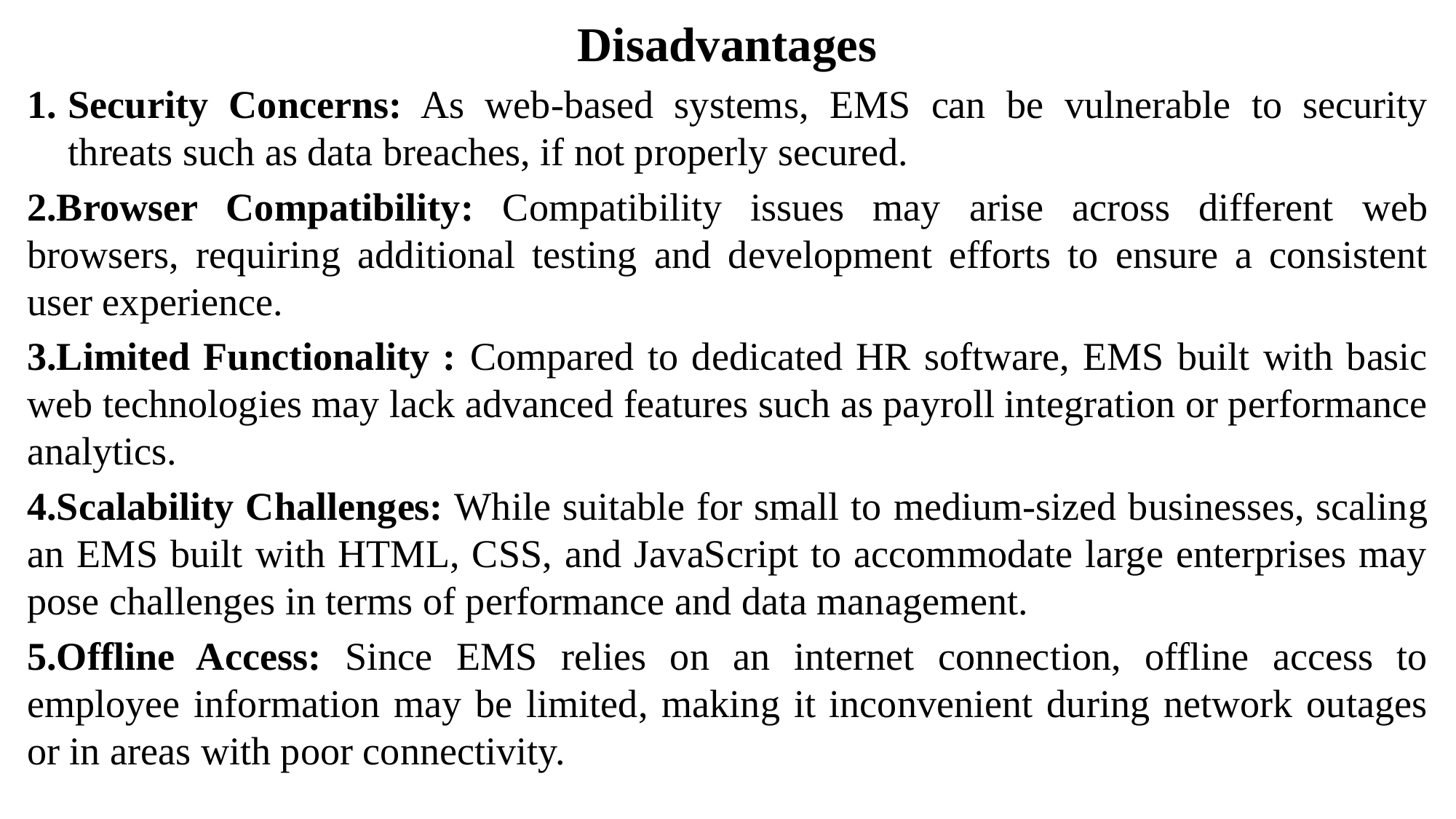

# Disadvantages
Security Concerns: As web-based systems, EMS can be vulnerable to security threats such as data breaches, if not properly secured.
2.Browser Compatibility: Compatibility issues may arise across different web browsers, requiring additional testing and development efforts to ensure a consistent user experience.
3.Limited Functionality : Compared to dedicated HR software, EMS built with basic web technologies may lack advanced features such as payroll integration or performance analytics.
4.Scalability Challenges: While suitable for small to medium-sized businesses, scaling an EMS built with HTML, CSS, and JavaScript to accommodate large enterprises may pose challenges in terms of performance and data management.
5.Offline Access: Since EMS relies on an internet connection, offline access to employee information may be limited, making it inconvenient during network outages or in areas with poor connectivity.